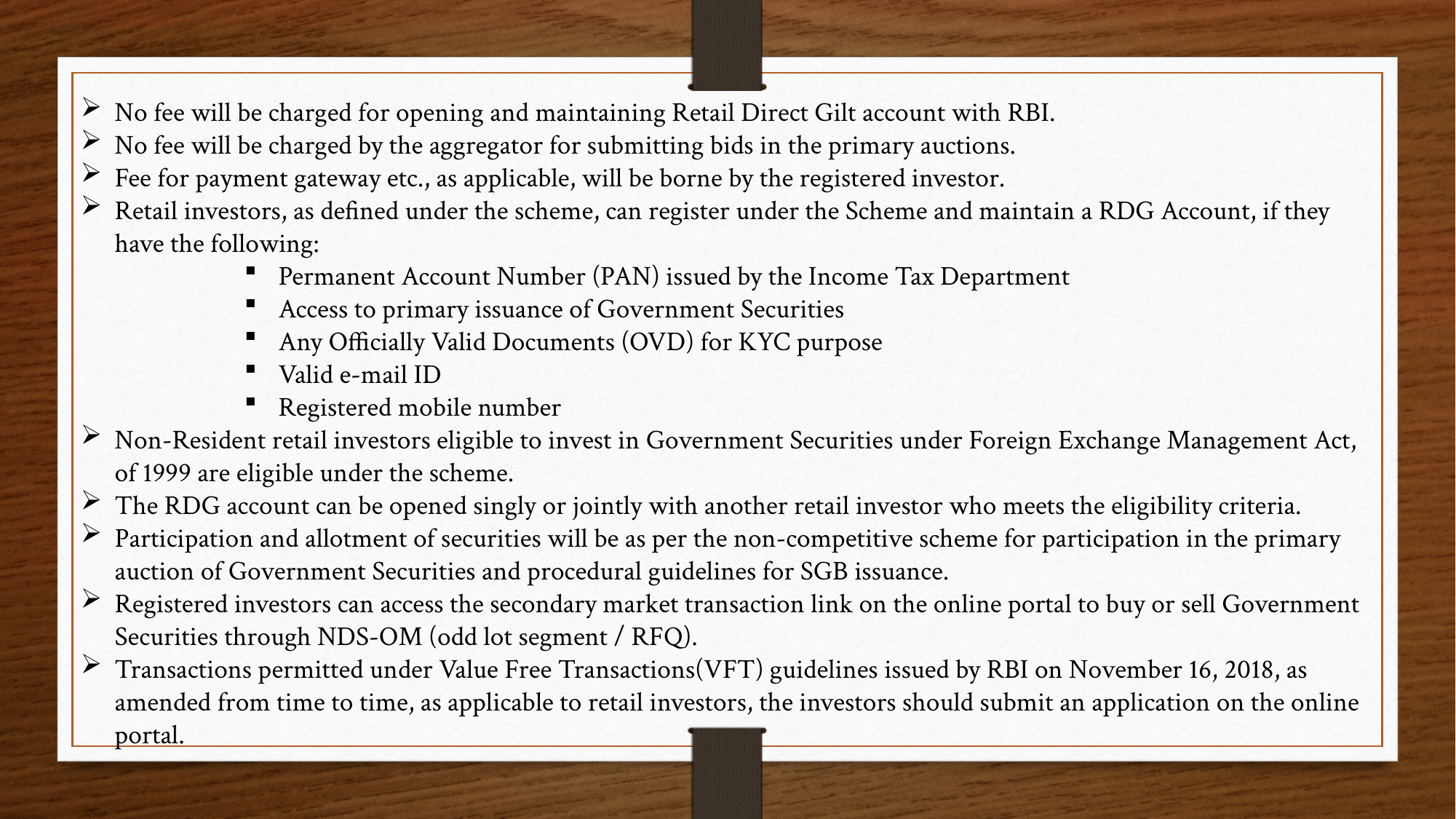

No fee will be charged for opening and maintaining Retail Direct Gilt account with RBI.
No fee will be charged by the aggregator for submitting bids in the primary auctions.
Fee for payment gateway etc., as applicable, will be borne by the registered investor.
Retail investors, as defined under the scheme, can register under the Scheme and maintain a RDG Account, if they have the following:
Permanent Account Number (PAN) issued by the Income Tax Department
Access to primary issuance of Government Securities
Any Officially Valid Documents (OVD) for KYC purpose
Valid e-mail ID
Registered mobile number
Non-Resident retail investors eligible to invest in Government Securities under Foreign Exchange Management Act, of 1999 are eligible under the scheme.
The RDG account can be opened singly or jointly with another retail investor who meets the eligibility criteria.
Participation and allotment of securities will be as per the non-competitive scheme for participation in the primary auction of Government Securities and procedural guidelines for SGB issuance.
Registered investors can access the secondary market transaction link on the online portal to buy or sell Government Securities through NDS-OM (odd lot segment / RFQ).
Transactions permitted under Value Free Transactions(VFT) guidelines issued by RBI on November 16, 2018, as amended from time to time, as applicable to retail investors, the investors should submit an application on the online portal.